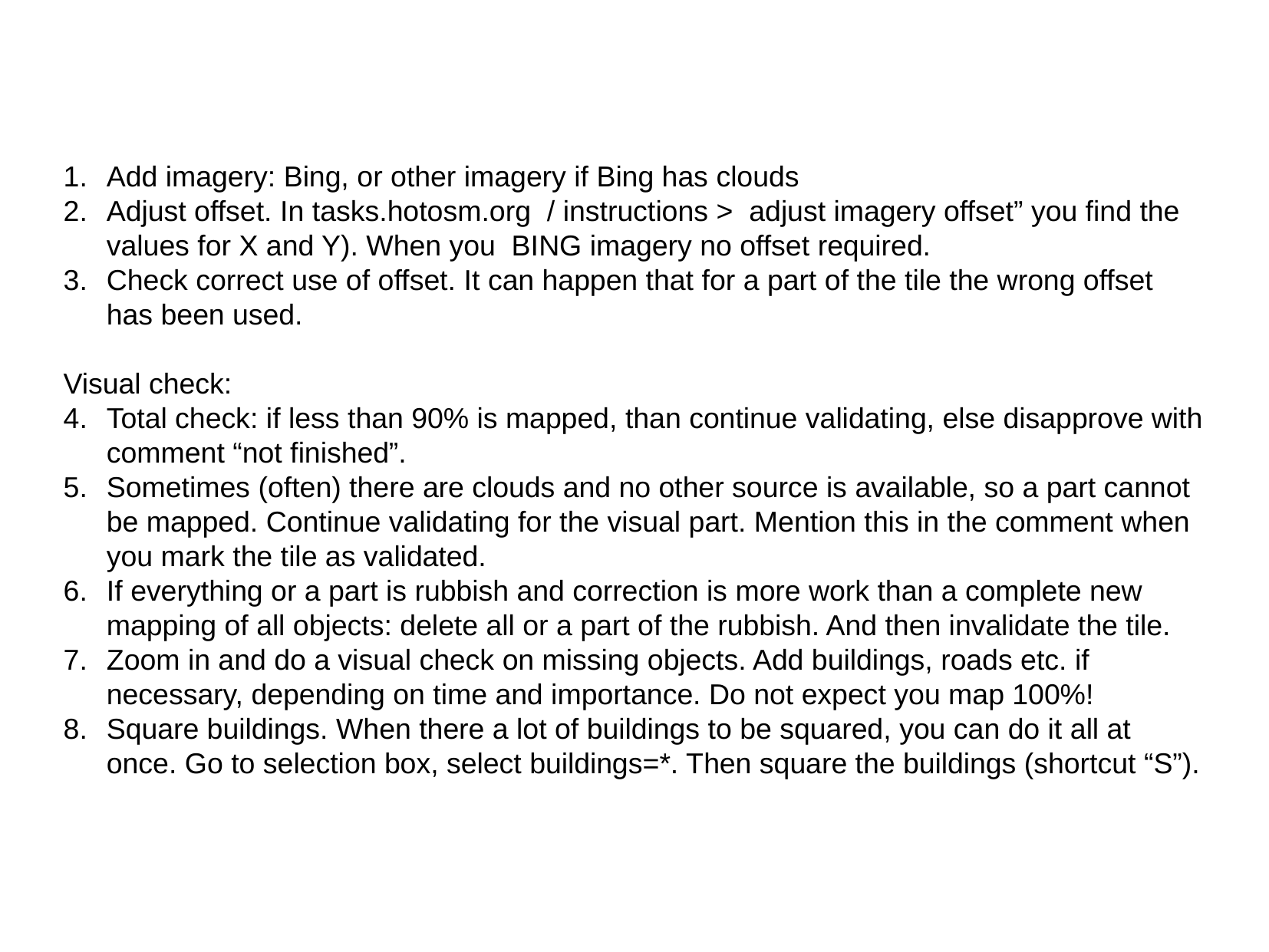

#
Add imagery: Bing, or other imagery if Bing has clouds
Adjust offset. In tasks.hotosm.org  / instructions >  adjust imagery offset” you find the values for X and Y). When you  BING imagery no offset required.
Check correct use of offset. It can happen that for a part of the tile the wrong offset has been used.

Visual check:
Total check: if less than 90% is mapped, than continue validating, else disapprove with comment “not finished”.
Sometimes (often) there are clouds and no other source is available, so a part cannot be mapped. Continue validating for the visual part. Mention this in the comment when you mark the tile as validated.
If everything or a part is rubbish and correction is more work than a complete new mapping of all objects: delete all or a part of the rubbish. And then invalidate the tile.
Zoom in and do a visual check on missing objects. Add buildings, roads etc. if necessary, depending on time and importance. Do not expect you map 100%!
Square buildings. When there a lot of buildings to be squared, you can do it all at once. Go to selection box, select buildings=*. Then square the buildings (shortcut “S”).